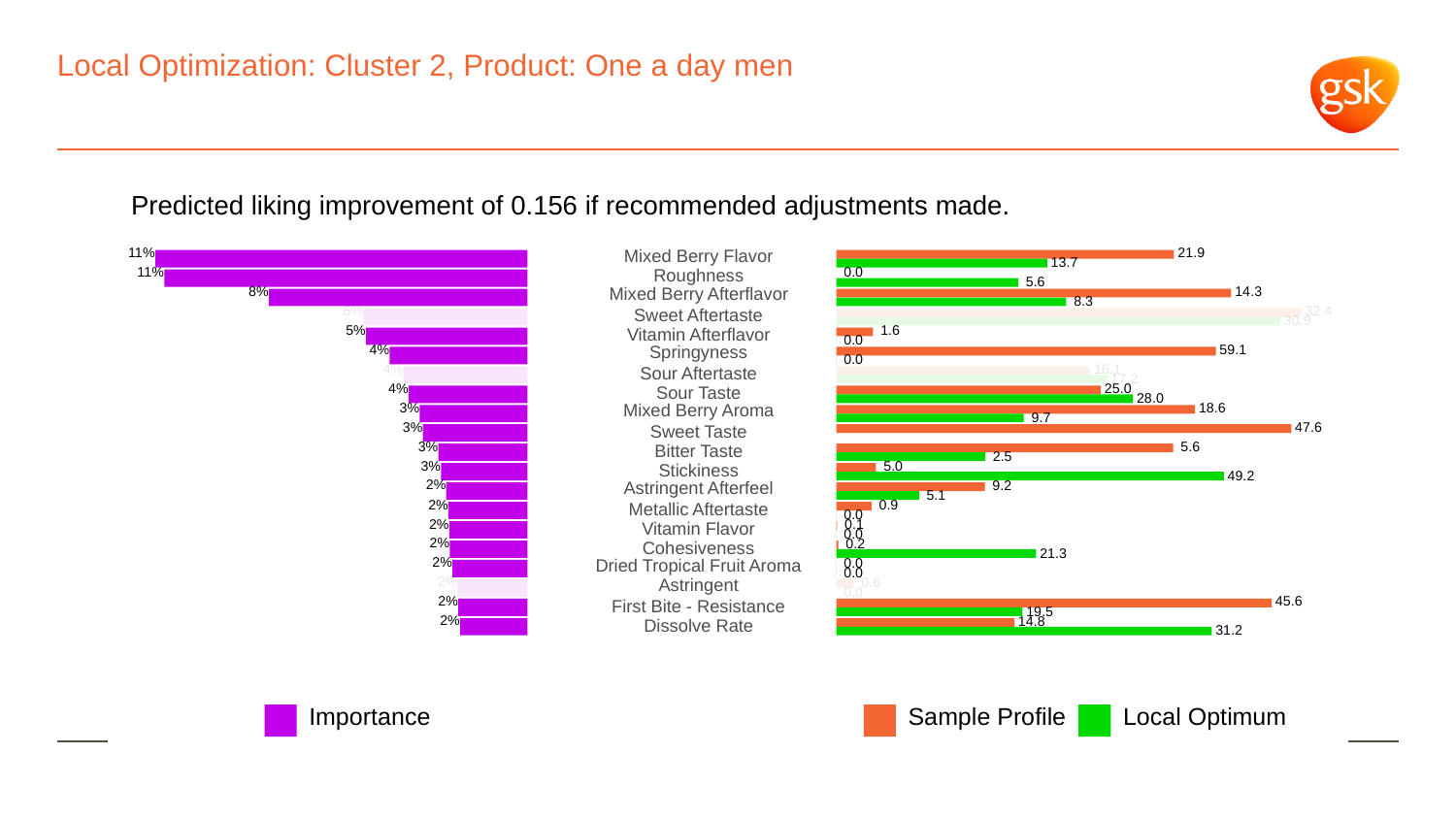

# Local Optimization: Cluster 2, Product: One a day men

Predicted liking improvement of 0.156 if recommended adjustments made.

11%
Mixed Berry Flavor
 21.9

 13.7

11%
Roughness
  0.0

  5.6

8%
Mixed Berry Afterflavor
 14.3

  8.3

5%
 32.4

Sweet Aftertaste
 30.9

5%
  1.6

Vitamin Afterflavor
  0.0

4%
Springyness
 59.1

  0.0

4%
 16.1

Sour Aftertaste
 17.2

4%
 25.0

Sour Taste
 28.0

3%
Mixed Berry Aroma
 18.6

  9.7

3%
 47.6

Sweet Taste
3%
  5.6

Bitter Taste
  2.5

3%
  5.0

Stickiness
 49.2

2%
Astringent Afterfeel
  9.2

  5.1

2%
  0.9

Metallic Aftertaste
  0.0

2%
  0.1

Vitamin Flavor
  0.0

2%
  0.2

Cohesiveness
 21.3

2%
  0.0
Dried Tropical Fruit Aroma

  0.0

2%
Astringent
  0.6

  0.0

2%
 45.6

First Bite - Resistance
 19.5

2%
 14.8

Dissolve Rate
 31.2

Local Optimum
Sample Profile
Importance